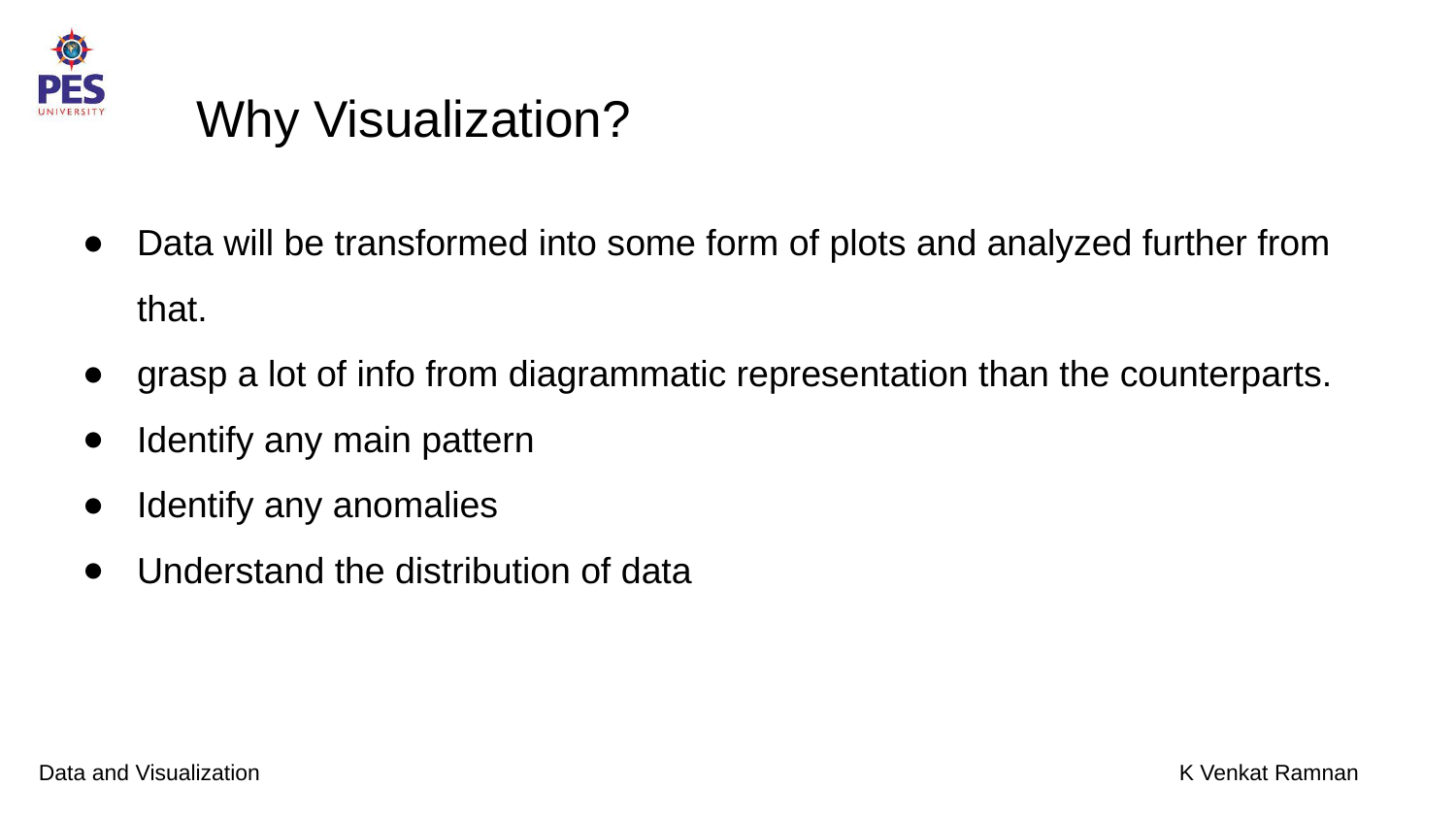

# Why Visualization?
Data will be transformed into some form of plots and analyzed further from that.
grasp a lot of info from diagrammatic representation than the counterparts.
Identify any main pattern
Identify any anomalies
Understand the distribution of data
11